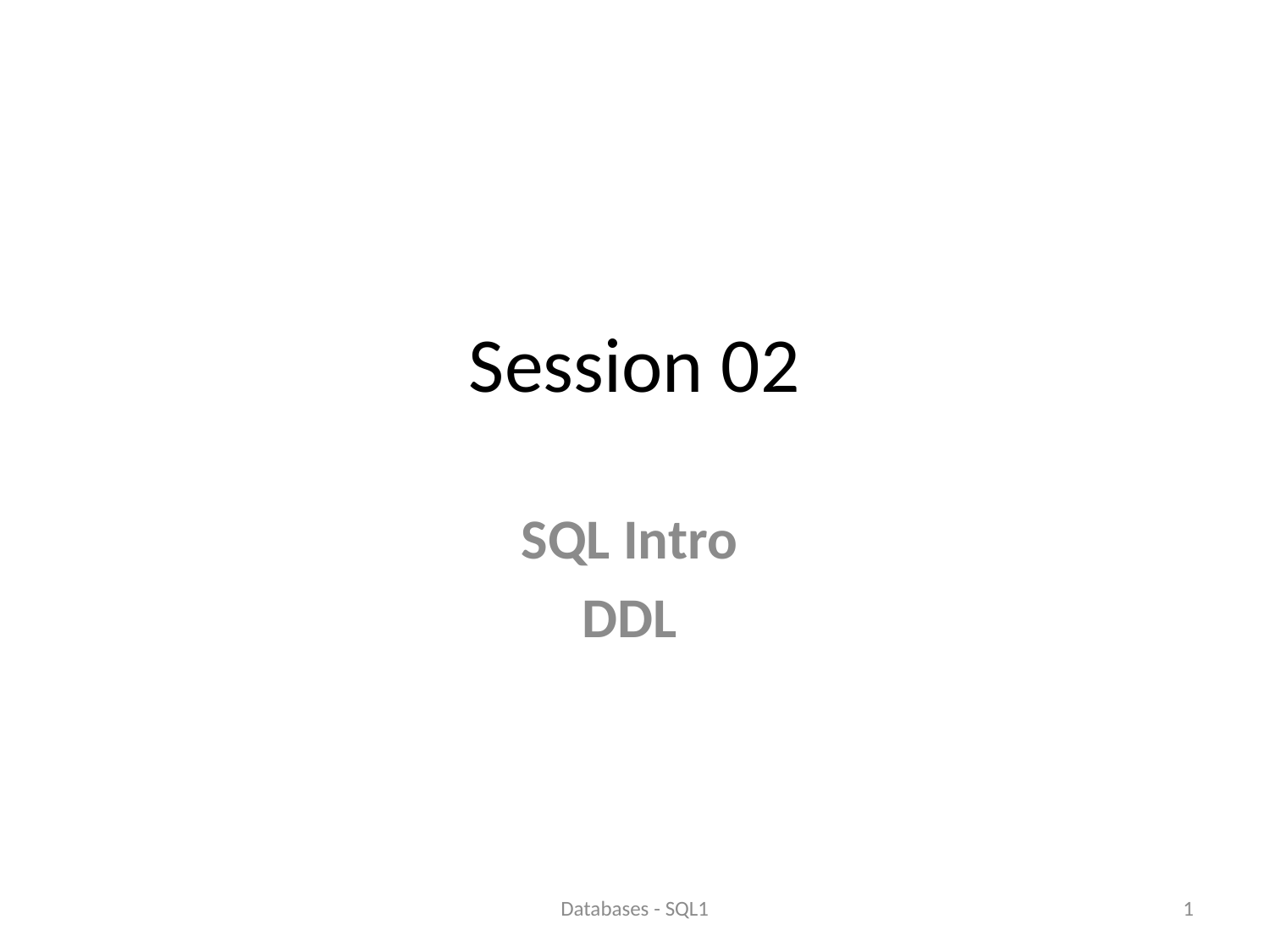

# Session 02
SQL Intro
DDL

Databases - SQL1
1